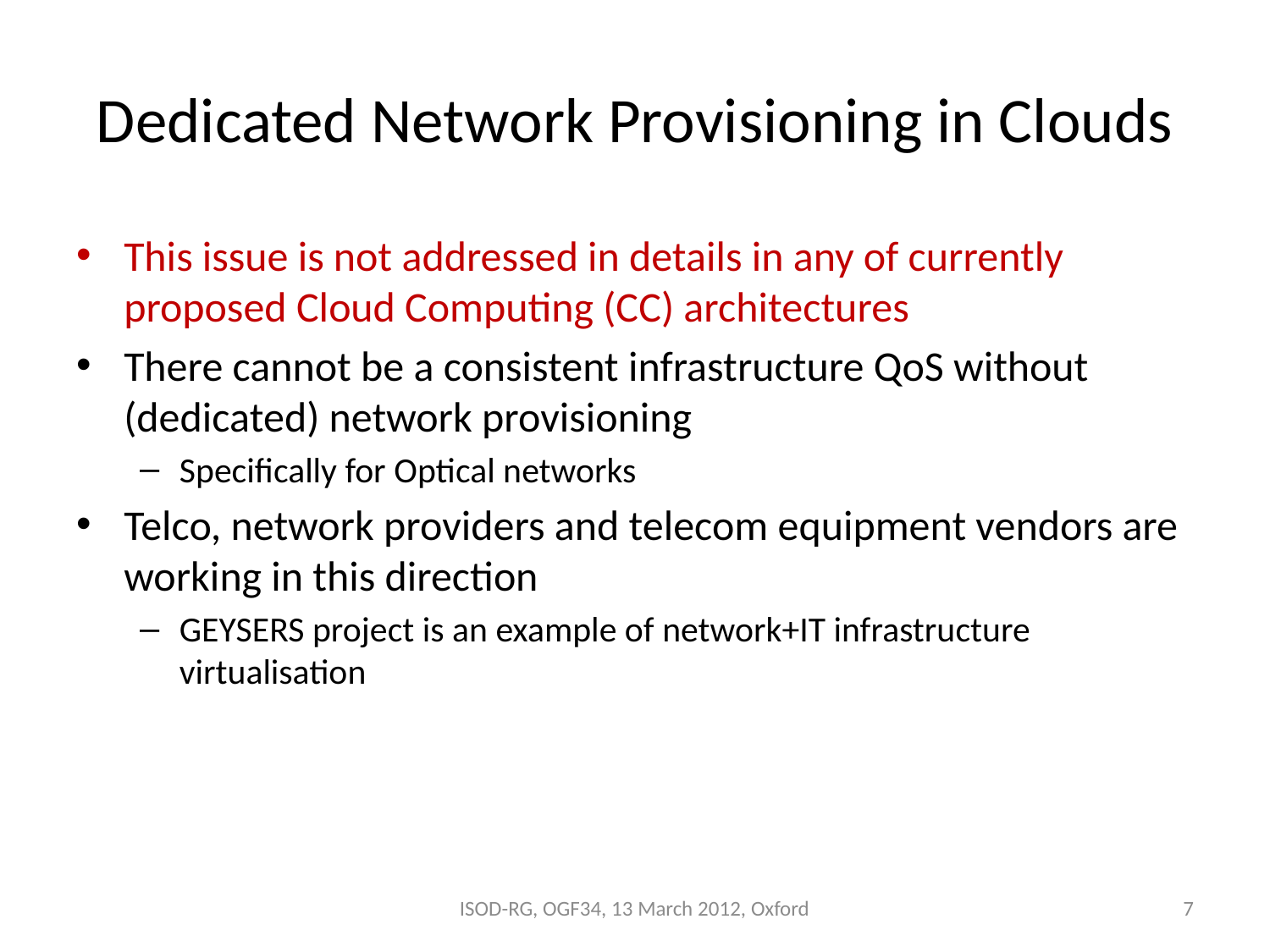

# Dedicated Network Provisioning in Clouds
This issue is not addressed in details in any of currently proposed Cloud Computing (CC) architectures
There cannot be a consistent infrastructure QoS without (dedicated) network provisioning
Specifically for Optical networks
Telco, network providers and telecom equipment vendors are working in this direction
GEYSERS project is an example of network+IT infrastructure virtualisation
ISOD-RG, OGF34, 13 March 2012, Oxford
7